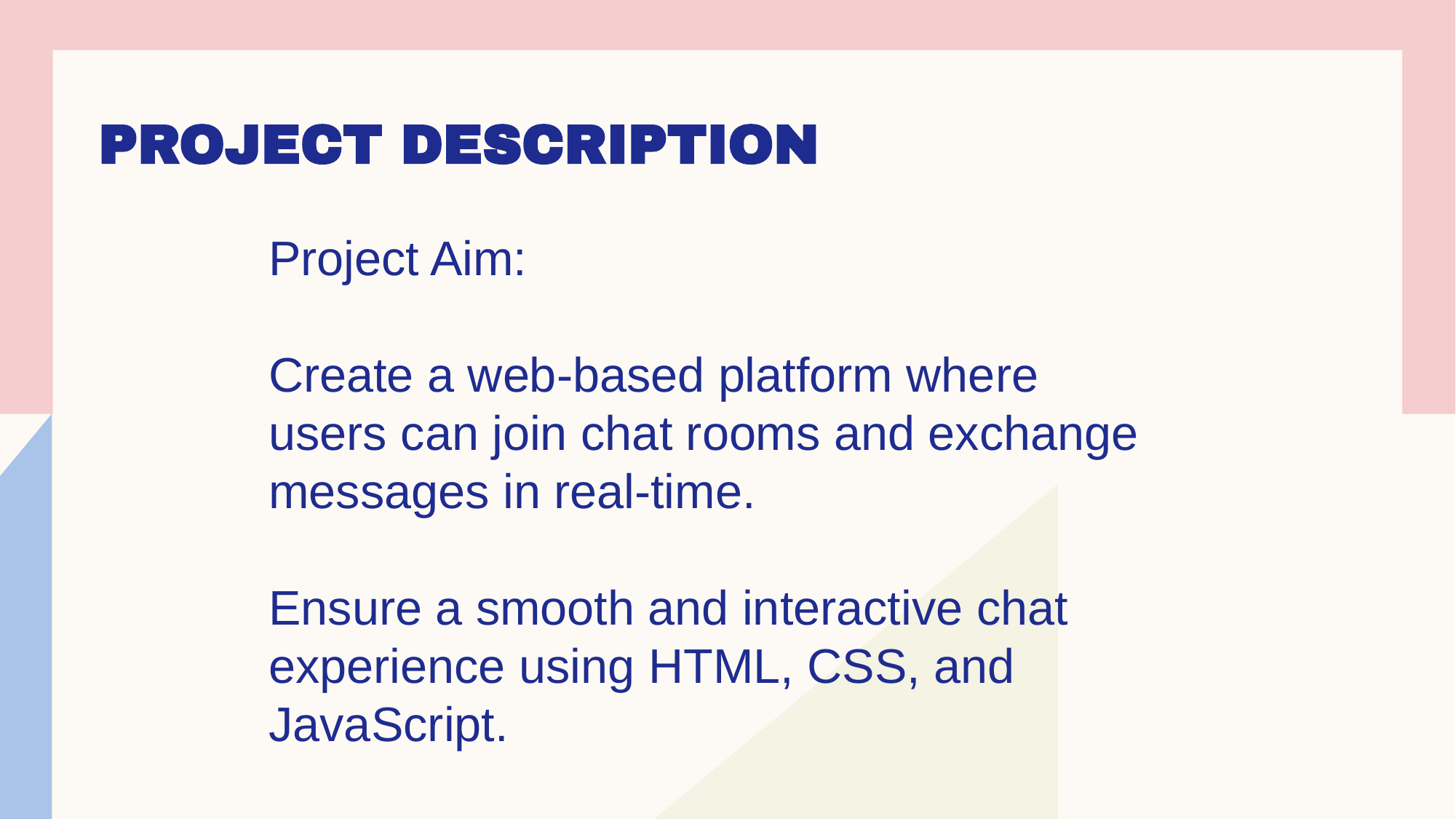

# Project Description
Project Aim:
Create a web-based platform where users can join chat rooms and exchange messages in real-time.
Ensure a smooth and interactive chat experience using HTML, CSS, and JavaScript.